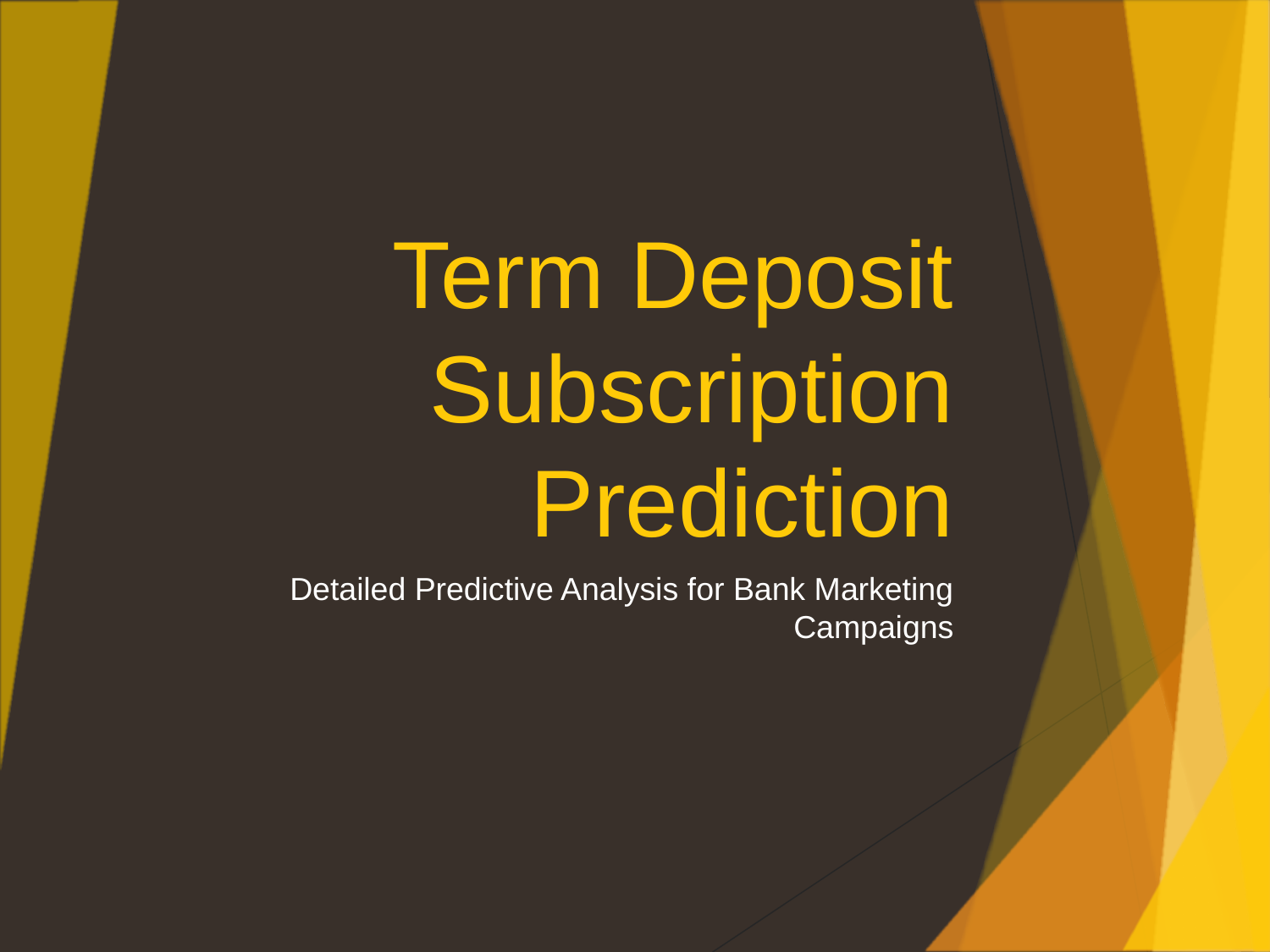

# Term Deposit Subscription Prediction
Detailed Predictive Analysis for Bank Marketing Campaigns